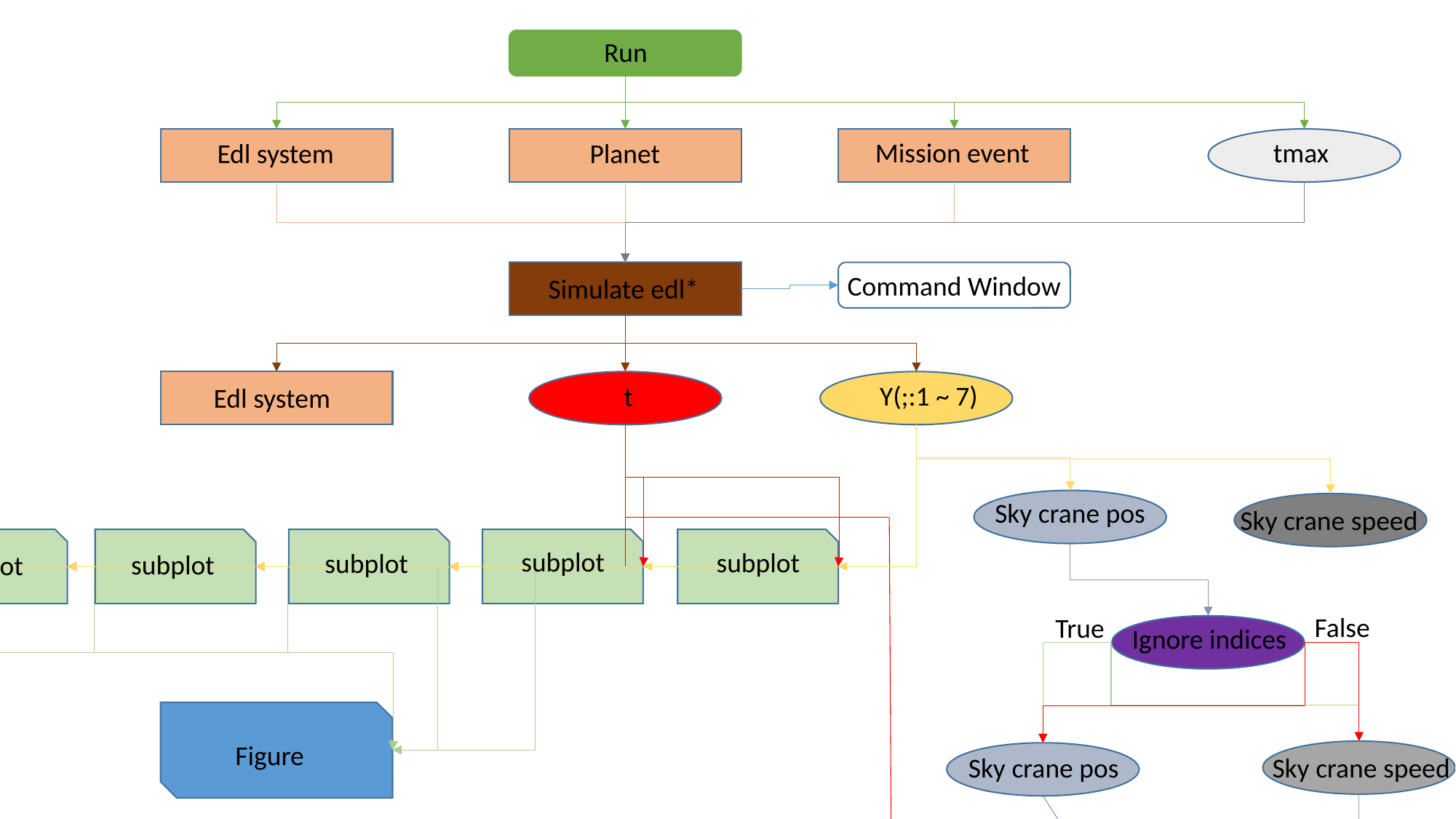

Run

Mission event
tmax
Planet
Edl system

Command Window
Simulate edl*

Y(;:1 ~ 7)
t
Edl system
Sky crane pos

Sky crane speed

subplot
subplot
subplot
subplot
subplot
subplot
subplot
False
True

Ignore indices

Figure

Sky crane speed
Sky crane pos
legend

Call to other files

subplot
To command window

subplot

subplots
variables

Figure

figures